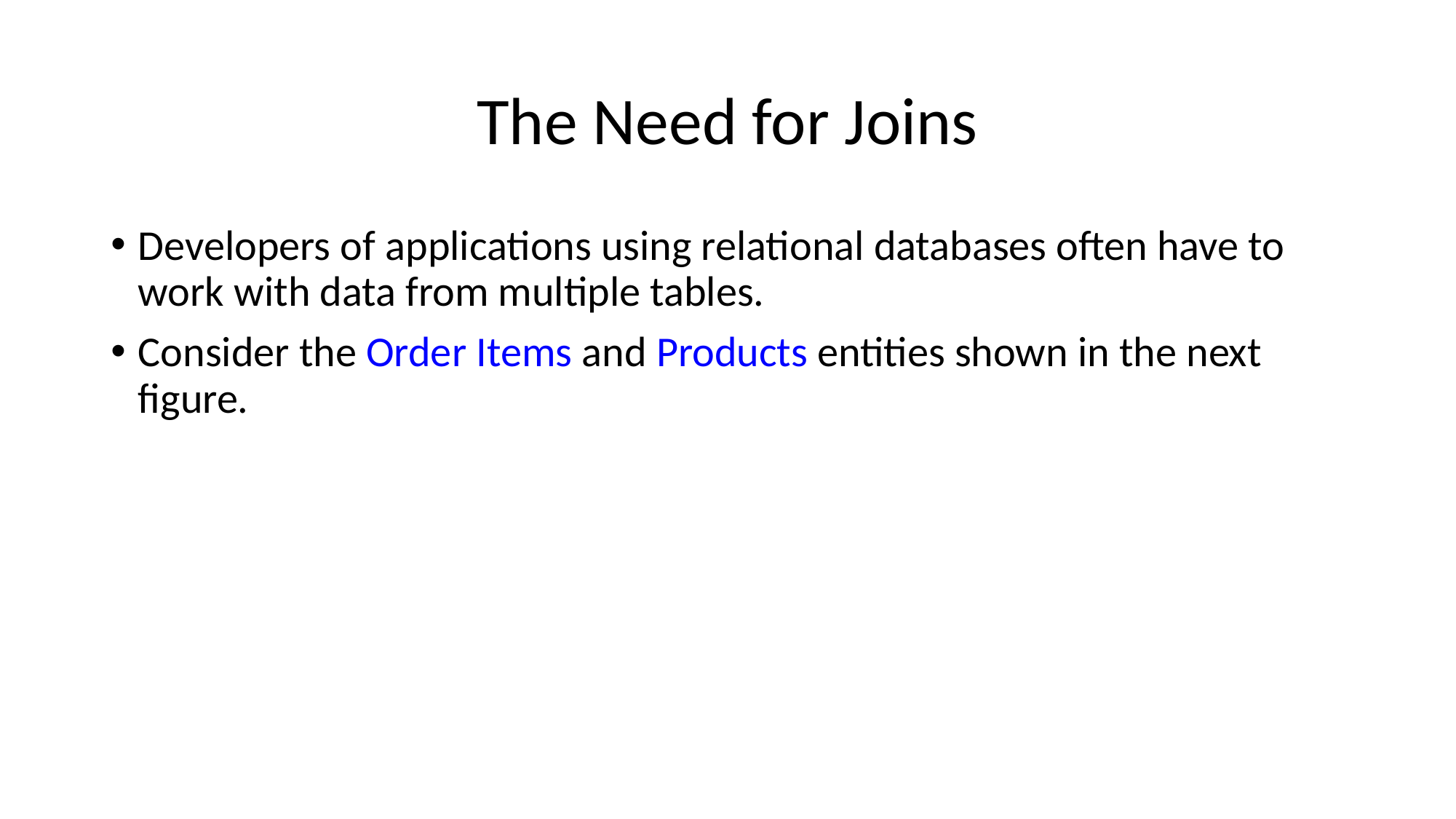

# The Need for Joins
Developers of applications using relational databases often have to work with data from multiple tables.
Consider the Order Items and Products entities shown in the next figure.